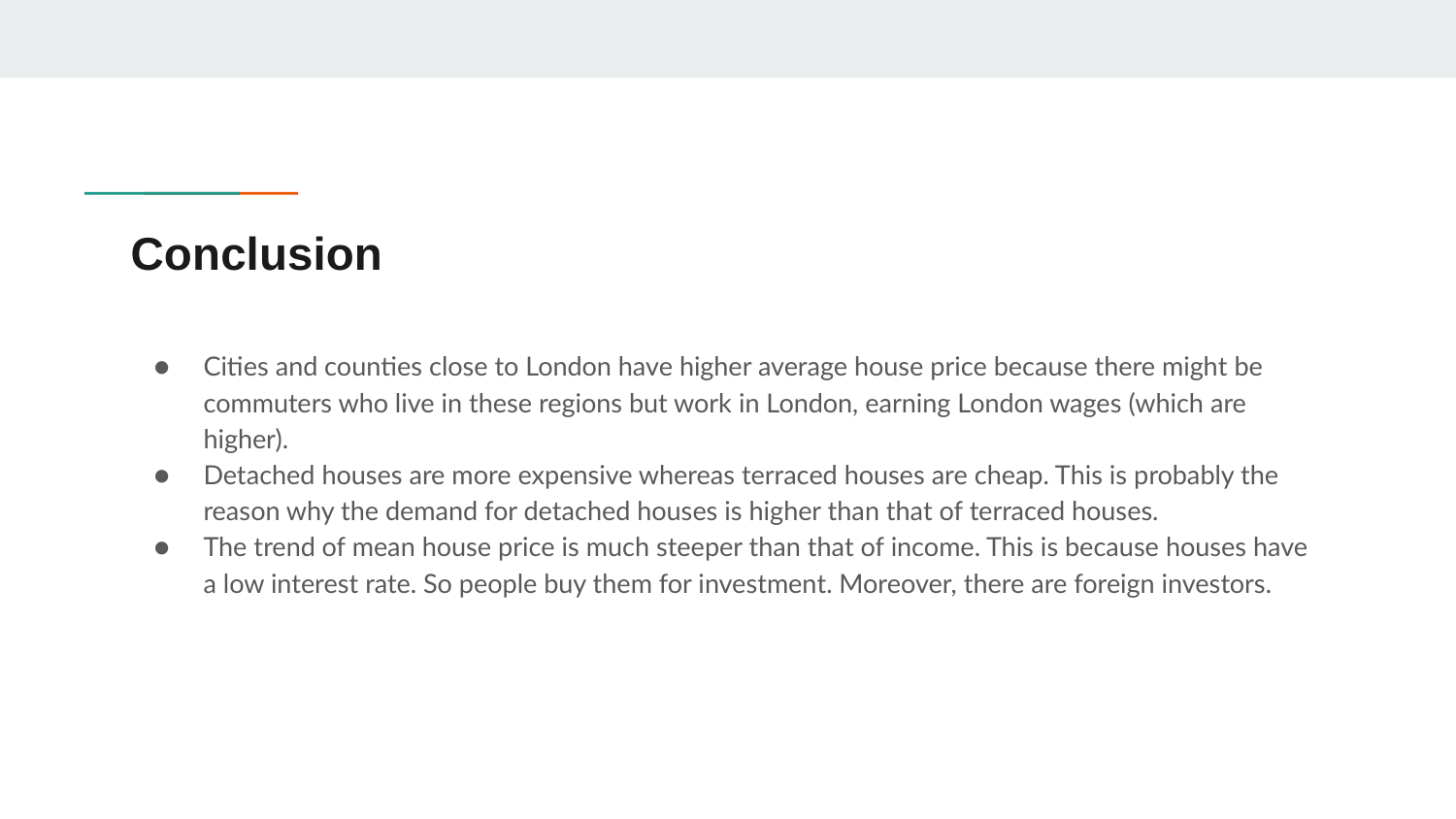

# Conclusion
Cities and counties close to London have higher average house price because there might be commuters who live in these regions but work in London, earning London wages (which are higher).
Detached houses are more expensive whereas terraced houses are cheap. This is probably the reason why the demand for detached houses is higher than that of terraced houses.
The trend of mean house price is much steeper than that of income. This is because houses have a low interest rate. So people buy them for investment. Moreover, there are foreign investors.